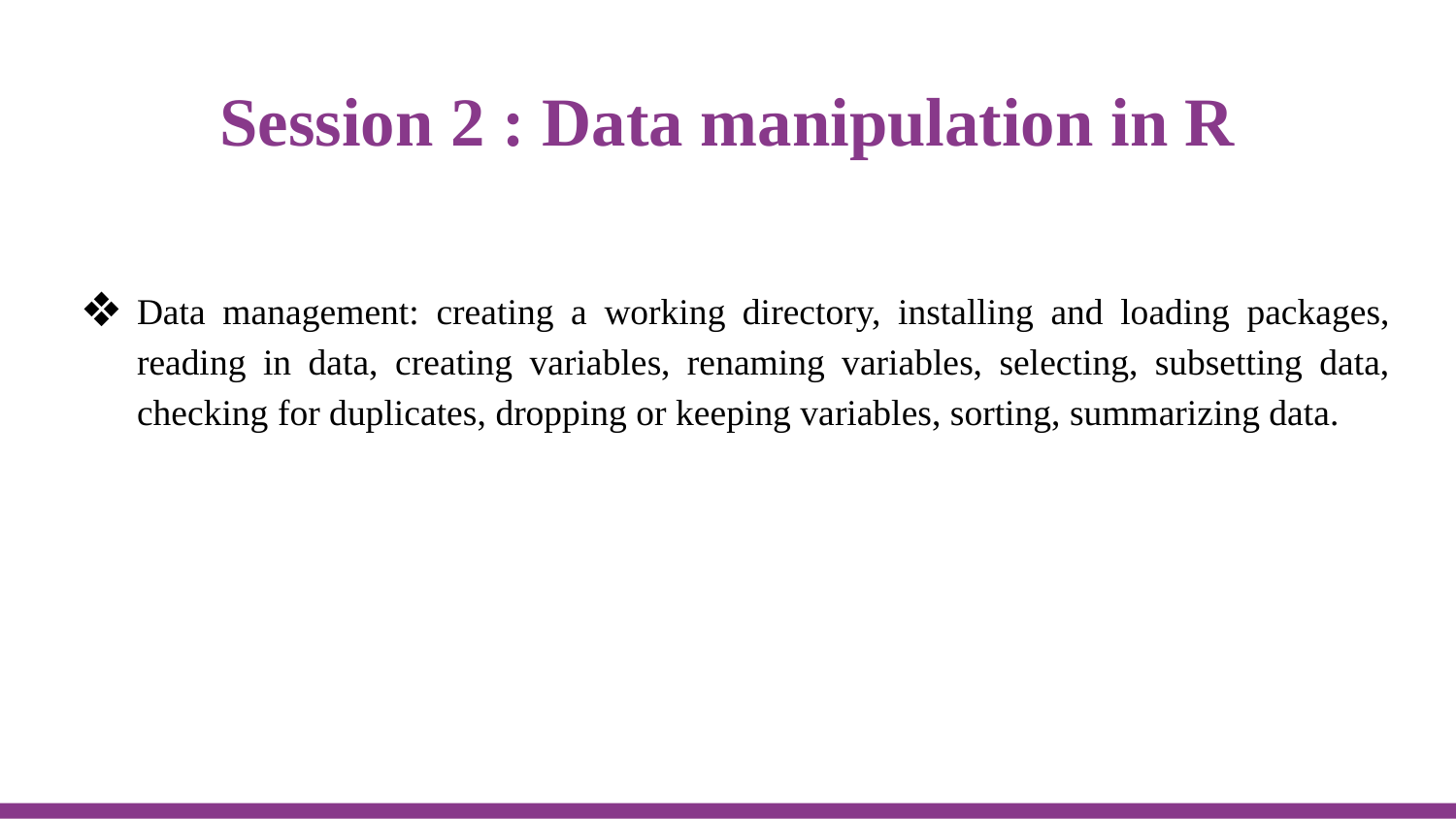

# Session 2 : Data manipulation in R
Data management: creating a working directory, installing and loading packages, reading in data, creating variables, renaming variables, selecting, subsetting data, checking for duplicates, dropping or keeping variables, sorting, summarizing data.